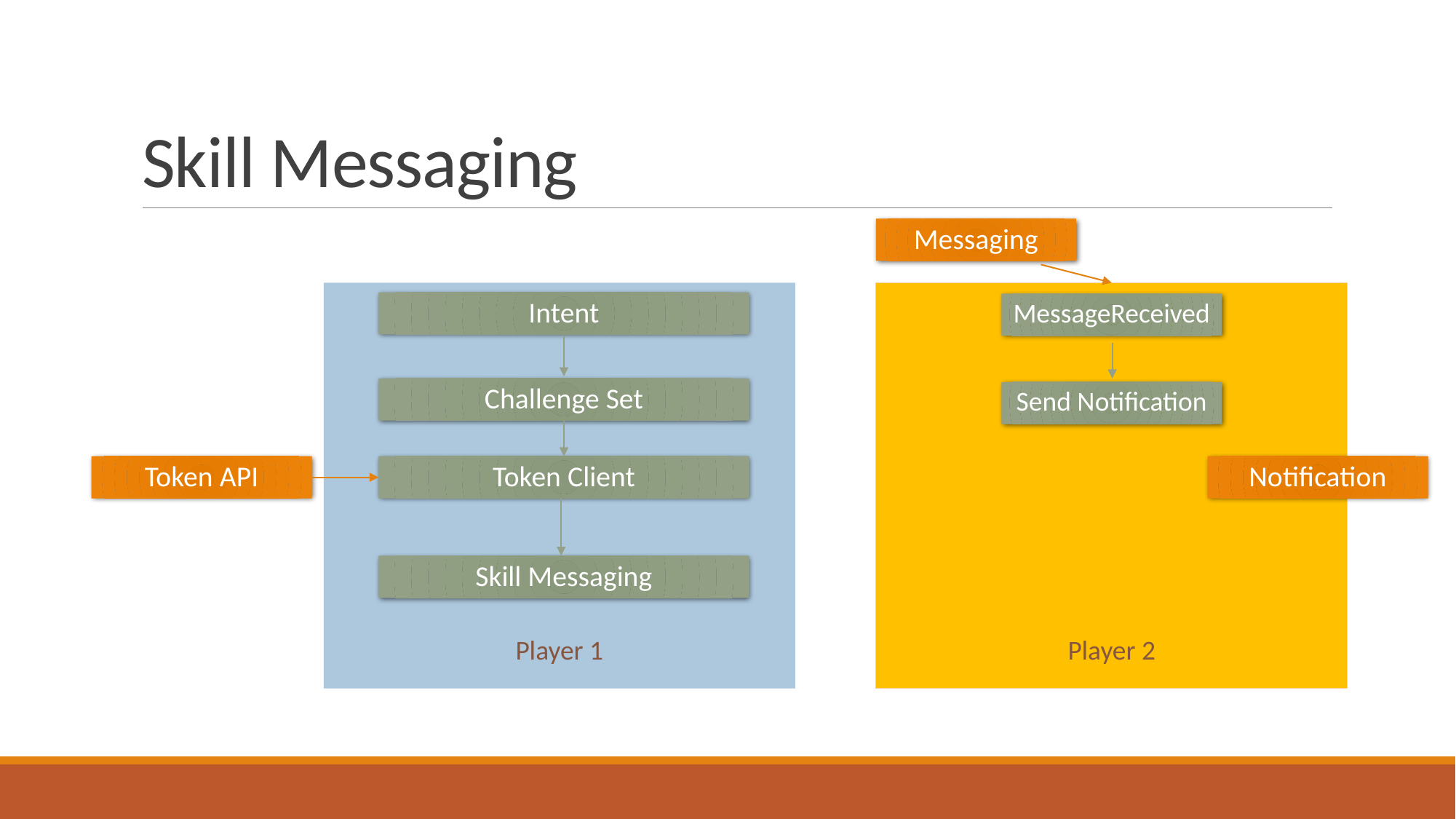

# Skill Messaging
Messaging

Player 2

Player 1
Intent
MessageReceived
Challenge Set
Send Notification
Token API
Token Client
Notification
Skill Messaging